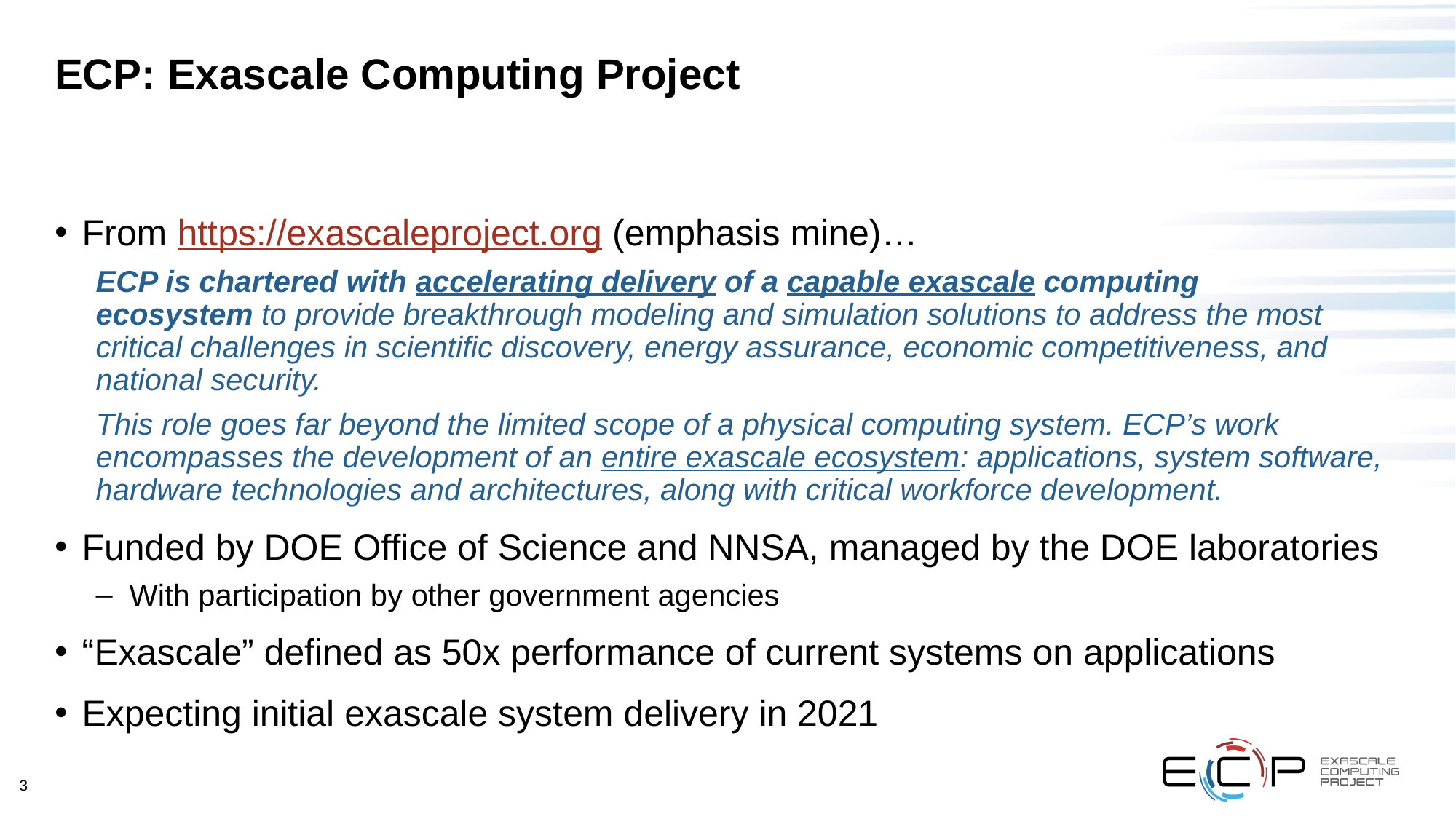

# ECP: Exascale Computing Project
From https://exascaleproject.org (emphasis mine)…
ECP is chartered with accelerating delivery of a capable exascale computing ecosystem to provide breakthrough modeling and simulation solutions to address the most critical challenges in scientific discovery, energy assurance, economic competitiveness, and national security.
This role goes far beyond the limited scope of a physical computing system. ECP’s work encompasses the development of an entire exascale ecosystem: applications, system software, hardware technologies and architectures, along with critical workforce development.
Funded by DOE Office of Science and NNSA, managed by the DOE laboratories
With participation by other government agencies
“Exascale” defined as 50x performance of current systems on applications
Expecting initial exascale system delivery in 2021